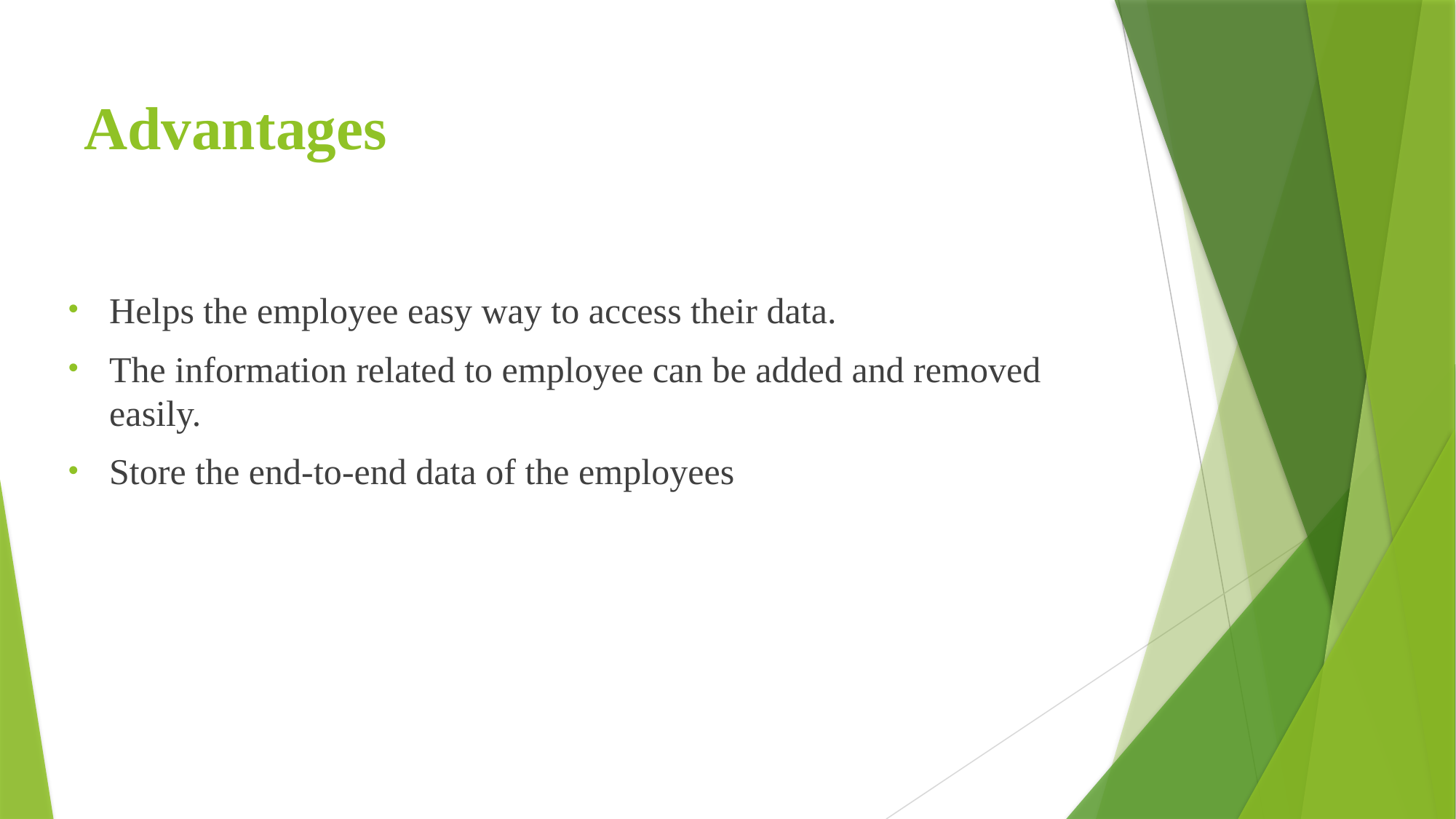

# Advantages
Helps the employee easy way to access their data.
The information related to employee can be added and removed easily.
Store the end-to-end data of the employees